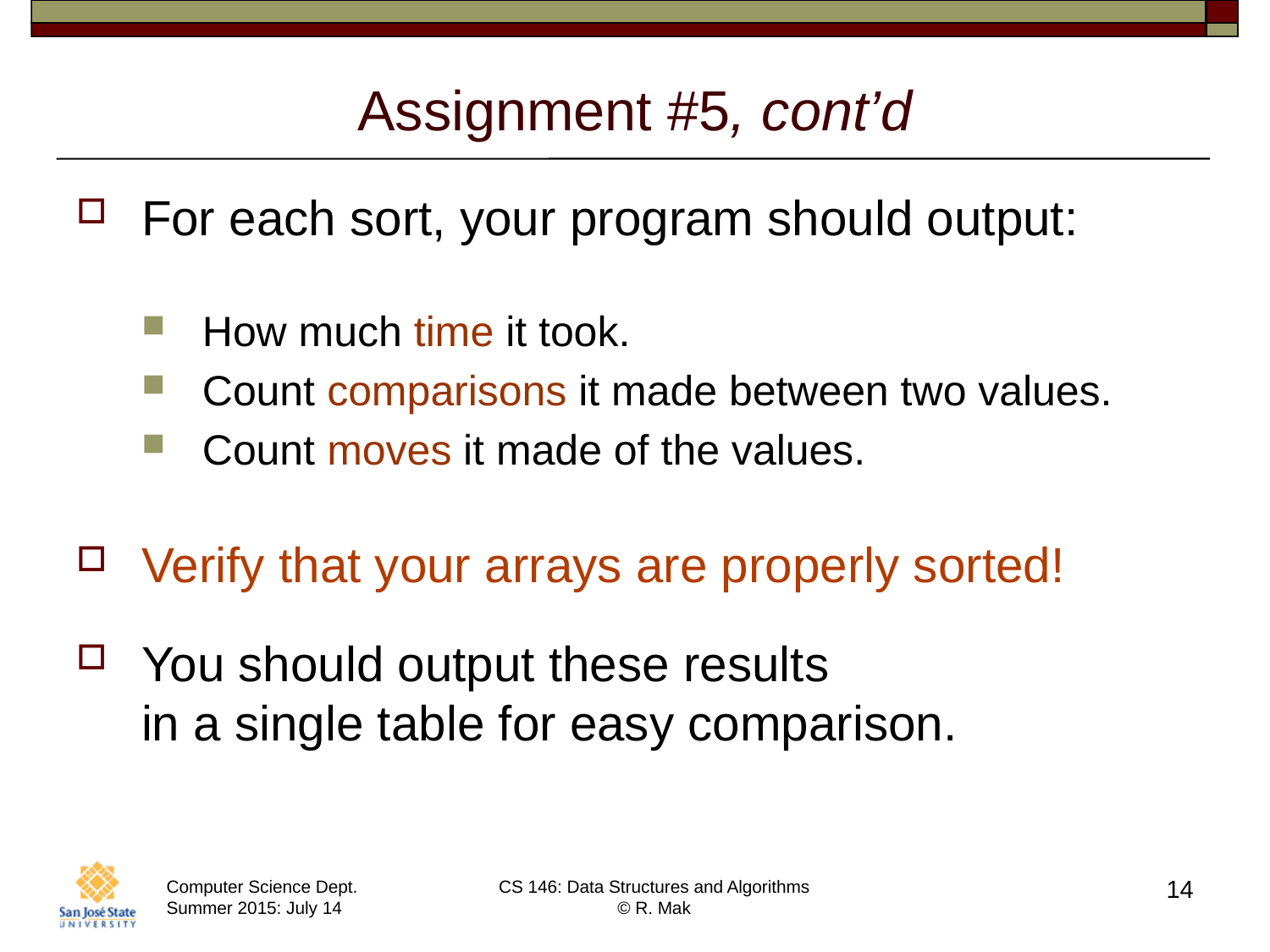

# Assignment #5, cont’d
For each sort, your program should output:

How much time it took.
Count comparisons it made between two values.
Count moves it made of the values.

Verify that your arrays are properly sorted!

You should output these results
in a single table for easy comparison.
14